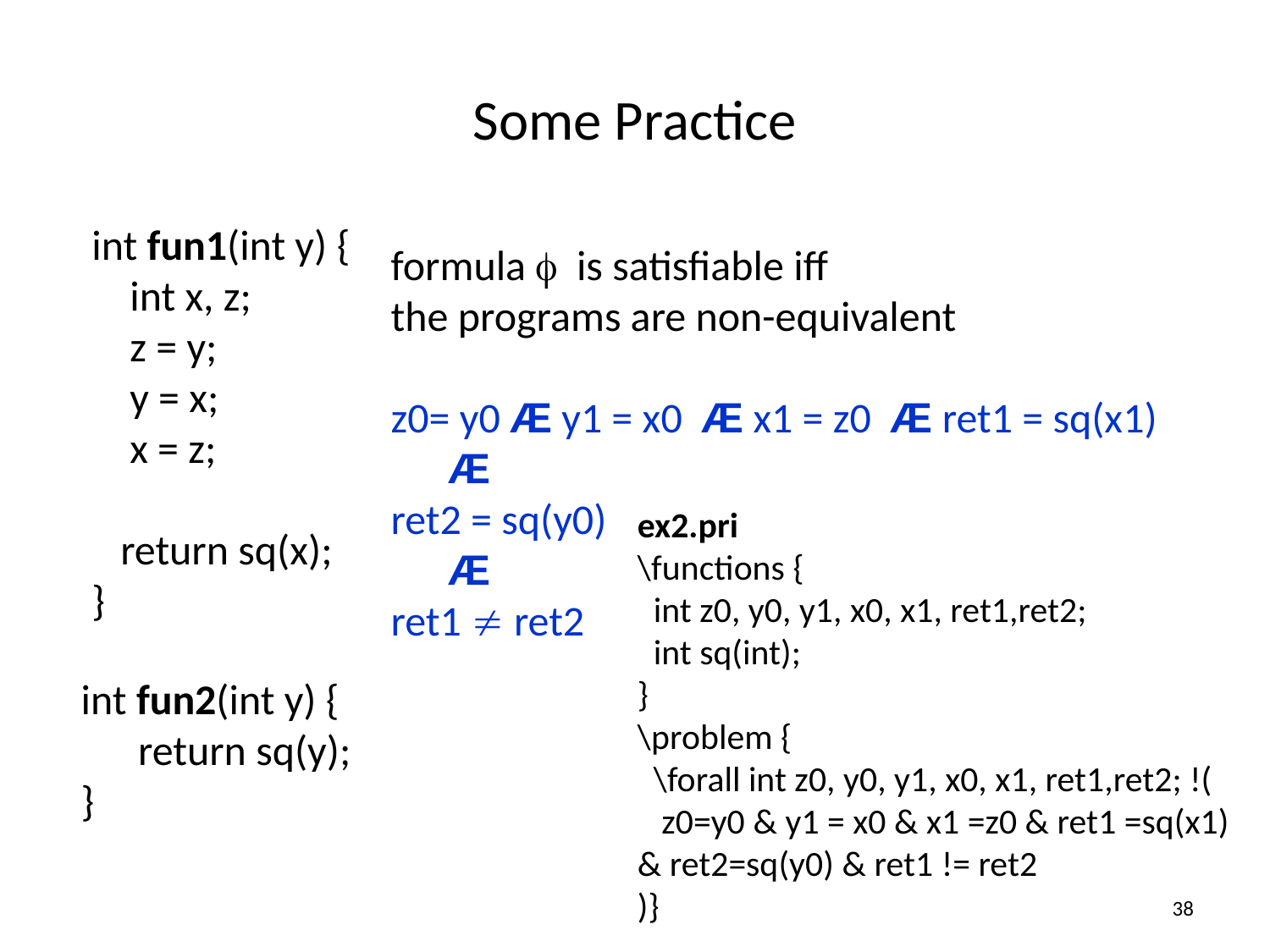

# Some Practice
int fun1(int y) {
    int x, z;
    z = y;
    y = x;
    x = z;

   return sq(x);
}
formula φ  is satisfiable iff
the programs are non-equivalent

z0= y0 Æ y1 = x0  Æ x1 = z0  Æ ret1 = sq(x1)
      Æ
ret2 = sq(y0)
      Æ
ret1 ≠ ret2

ex2.pri
\functions {
  int z0, y0, y1, x0, x1, ret1,ret2;
  int sq(int);
}
\problem {
  \forall int z0, y0, y1, x0, x1, ret1,ret2; !(
   z0=y0 & y1 = x0 & x1 =z0 & ret1 =sq(x1) & ret2=sq(y0) & ret1 != ret2
)}
int fun2(int y) {
      return sq(y);
}
38